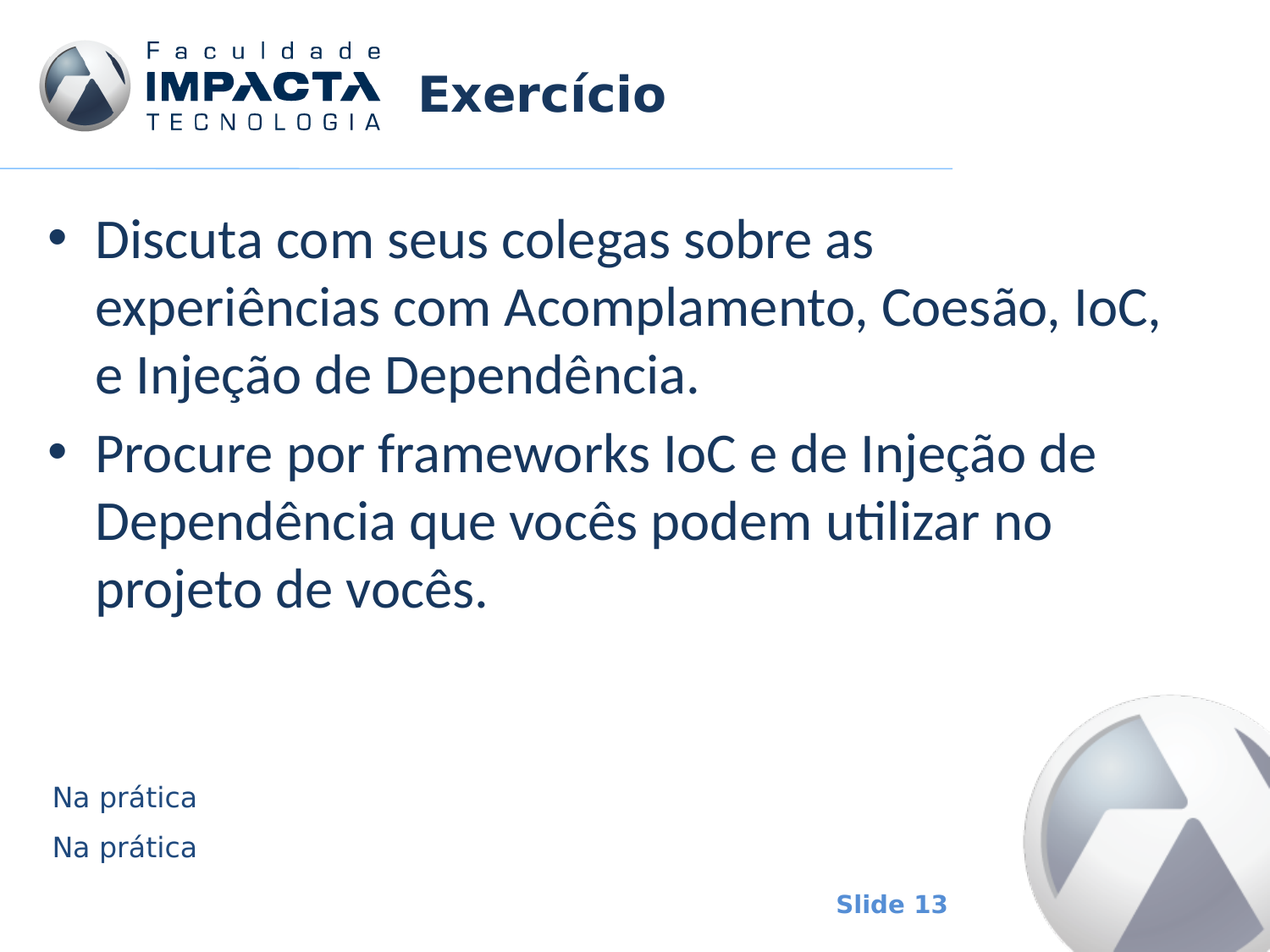

# Exercício
Discuta com seus colegas sobre as experiências com Acomplamento, Coesão, IoC, e Injeção de Dependência.
Procure por frameworks IoC e de Injeção de Dependência que vocês podem utilizar no projeto de vocês.
Na prática
Na prática